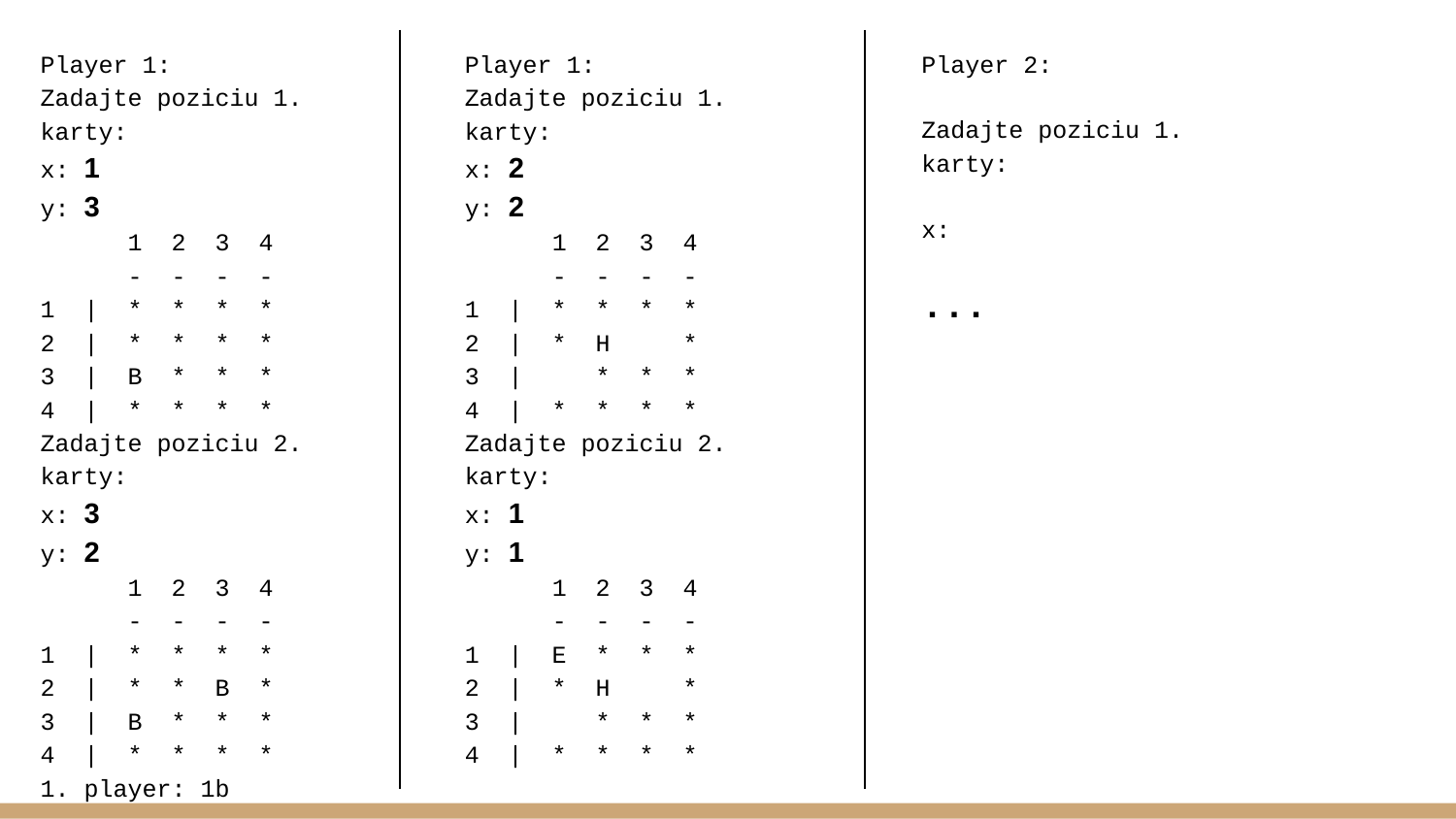

Player 1:
Zadajte poziciu 1. karty:
x: 1
y: 3
      1  2  3  4
      -  -  -  -
1  |  *  *  *  *
2  |  *  *  *  *
3  |  B  *  *  *
4  |  *  *  *  *
Zadajte poziciu 2. karty:
x: 3
y: 2
      1  2  3  4
      -  -  -  -
1  |  *  *  *  *
2  |  *  *  B  *
3  |  B  *  *  *
4  |  *  *  *  *
1. player: 1b

Player 1:
Zadajte poziciu 1. karty:
x: 2
y: 2
      1  2  3  4
      -  -  -  -
1  |  *  *  *  *
2  |  *  H     *
3  |     *  *  *
4  |  *  *  *  *
Zadajte poziciu 2. karty:
x: 1
y: 1
      1  2  3  4
      -  -  -  -
1  |  E  *  *  *
2  |  *  H     *
3  |     *  *  *
4  |  *  *  *  *

Player 2:
Zadajte poziciu 1. karty:
x:
...